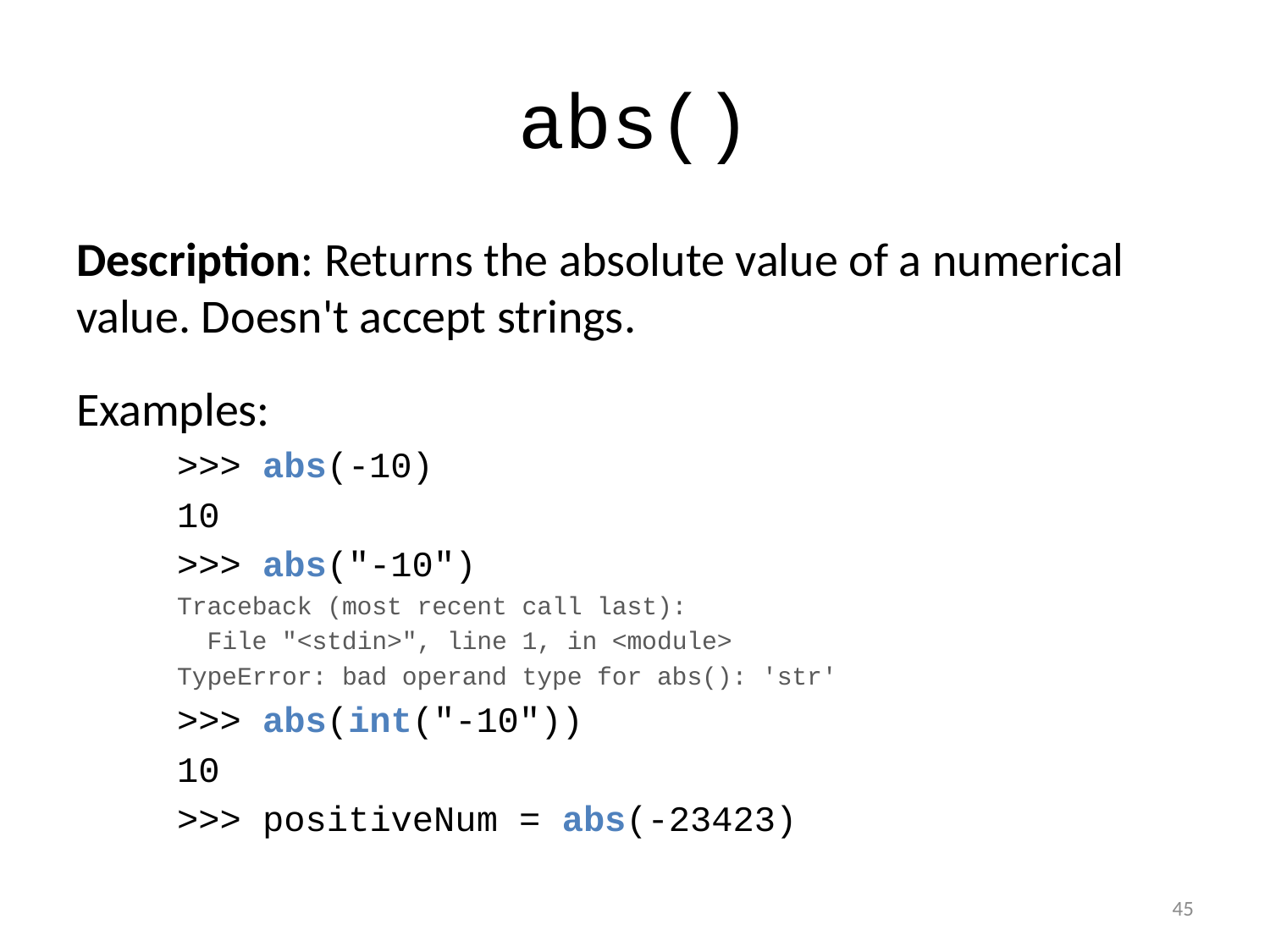

# abs()
Description: Returns the absolute value of a numerical value. Doesn't accept strings.
Examples:
>>> abs(-10)
10
>>> abs("-10")
Traceback (most recent call last):
  File "<stdin>", line 1, in <module>
TypeError: bad operand type for abs(): 'str'
>>> abs(int("-10"))
10
>>> positiveNum = abs(-23423)

45